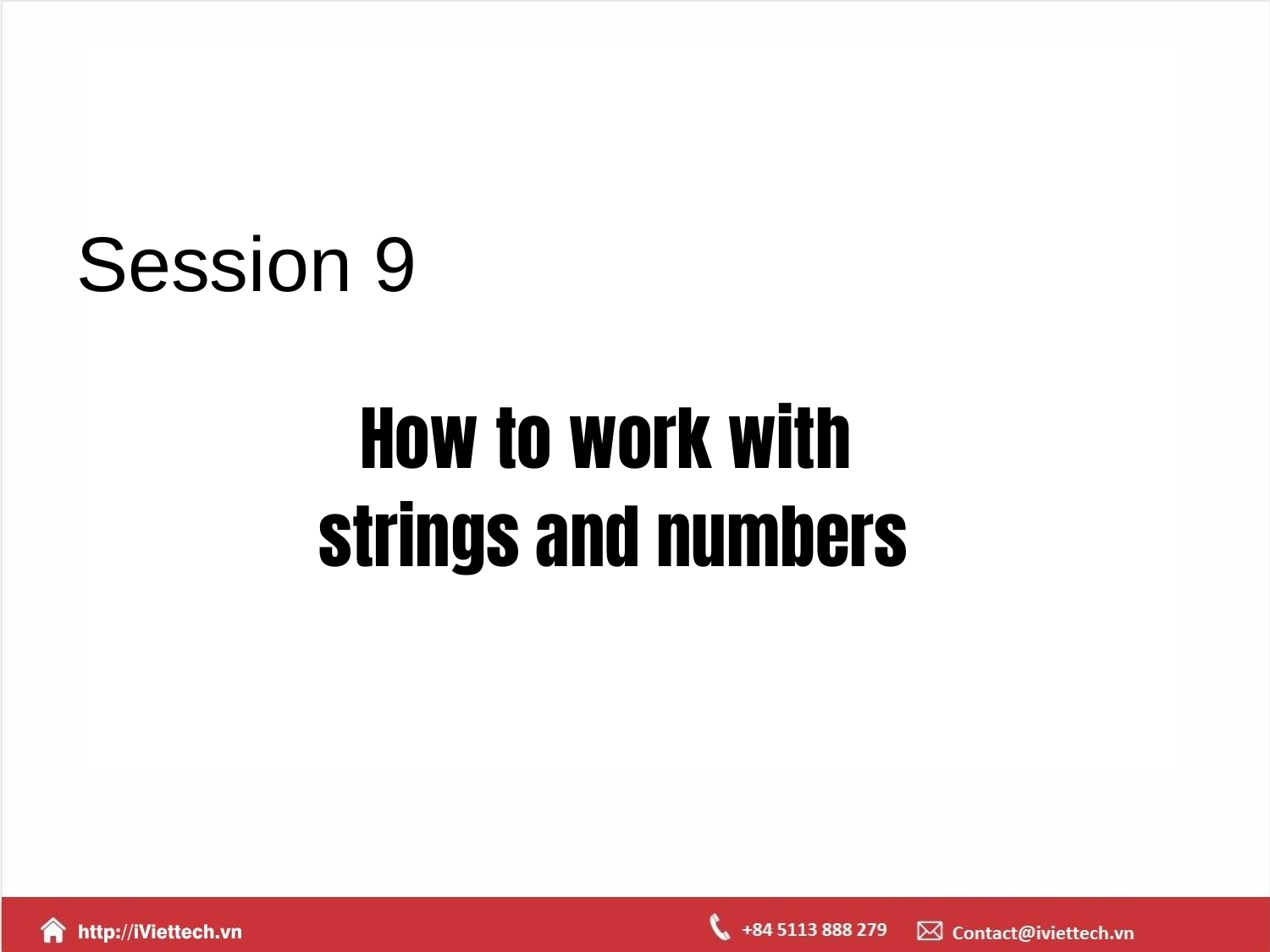

# Session 9
How to work with
strings and numbers